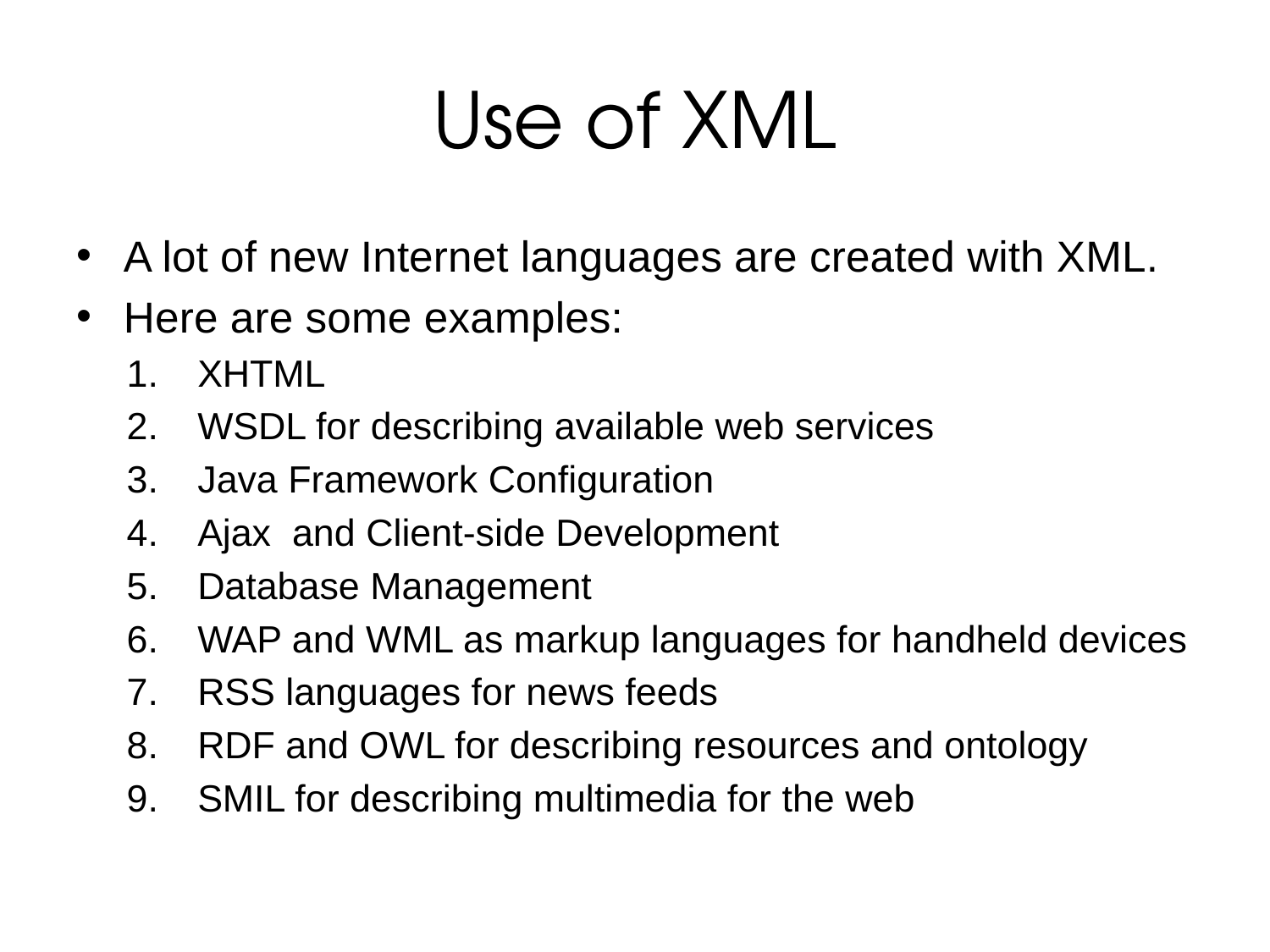

# Use of XML
A lot of new Internet languages are created with XML.
Here are some examples:
XHTML
WSDL for describing available web services
Java Framework Configuration
Ajax  and Client-side Development
Database Management
WAP and WML as markup languages for handheld devices
RSS languages for news feeds
RDF and OWL for describing resources and ontology
SMIL for describing multimedia for the web